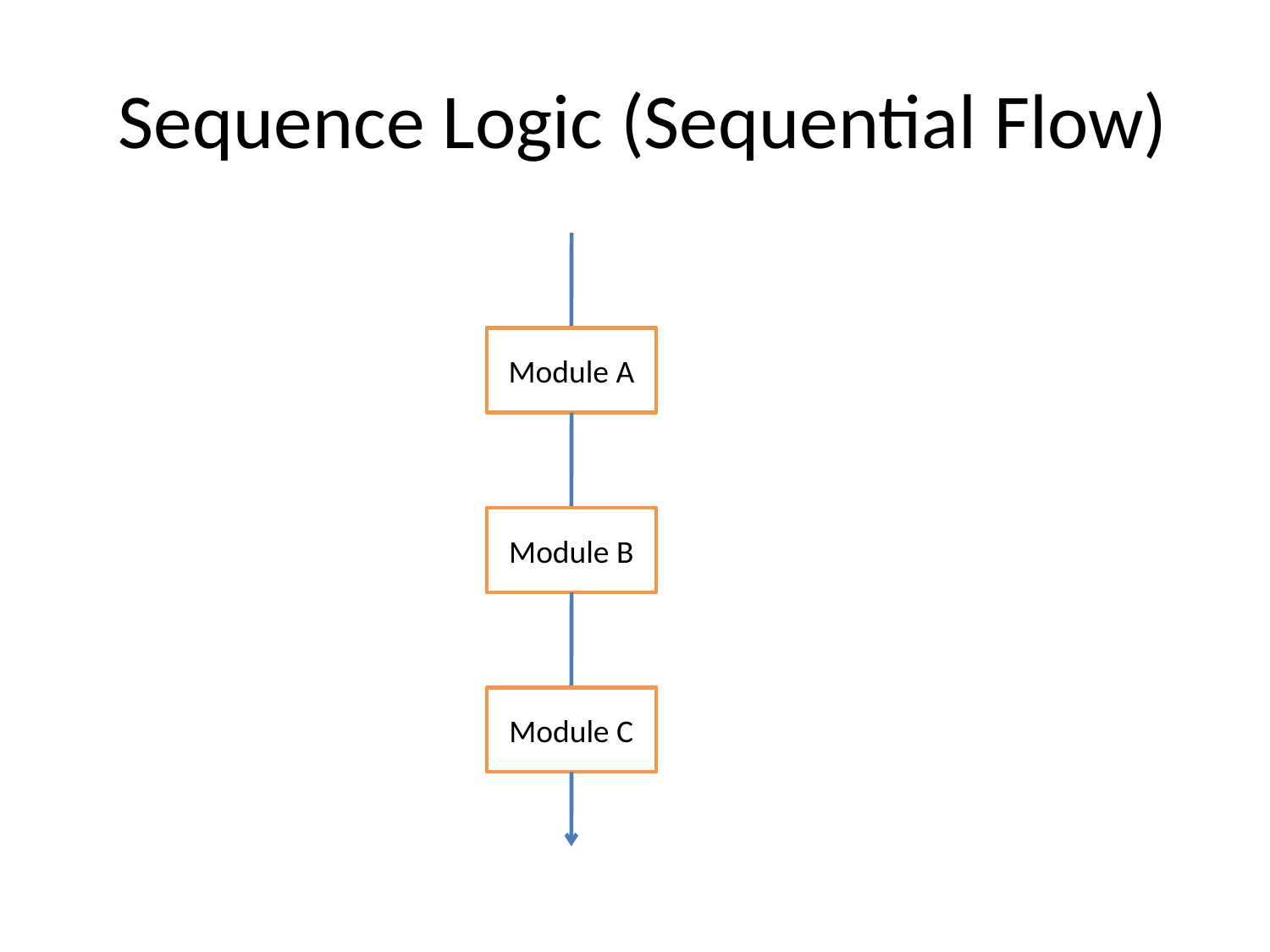

# Sequence Logic (Sequential Flow)
Module A
Module B
Module C